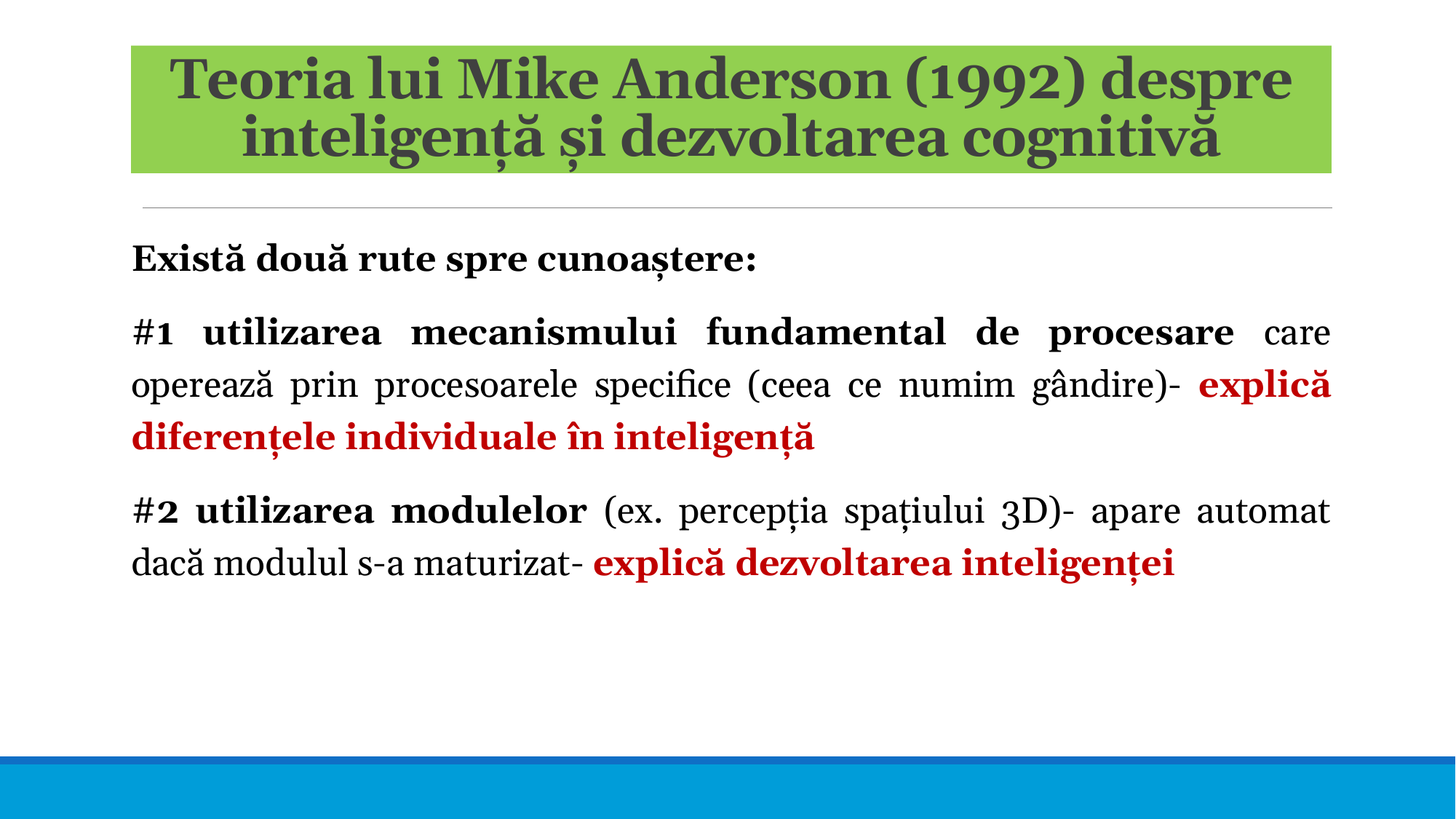

# Teoria lui Mike Anderson (1992) despre inteligență și dezvoltarea cognitivă
Există două rute spre cunoaștere:
#1 utilizarea mecanismului fundamental de procesare care operează prin procesoarele specifice (ceea ce numim gândire)- explică diferențele individuale în inteligență
#2 utilizarea modulelor (ex. percepția spațiului 3D)- apare automat dacă modulul s-a maturizat- explică dezvoltarea inteligenței